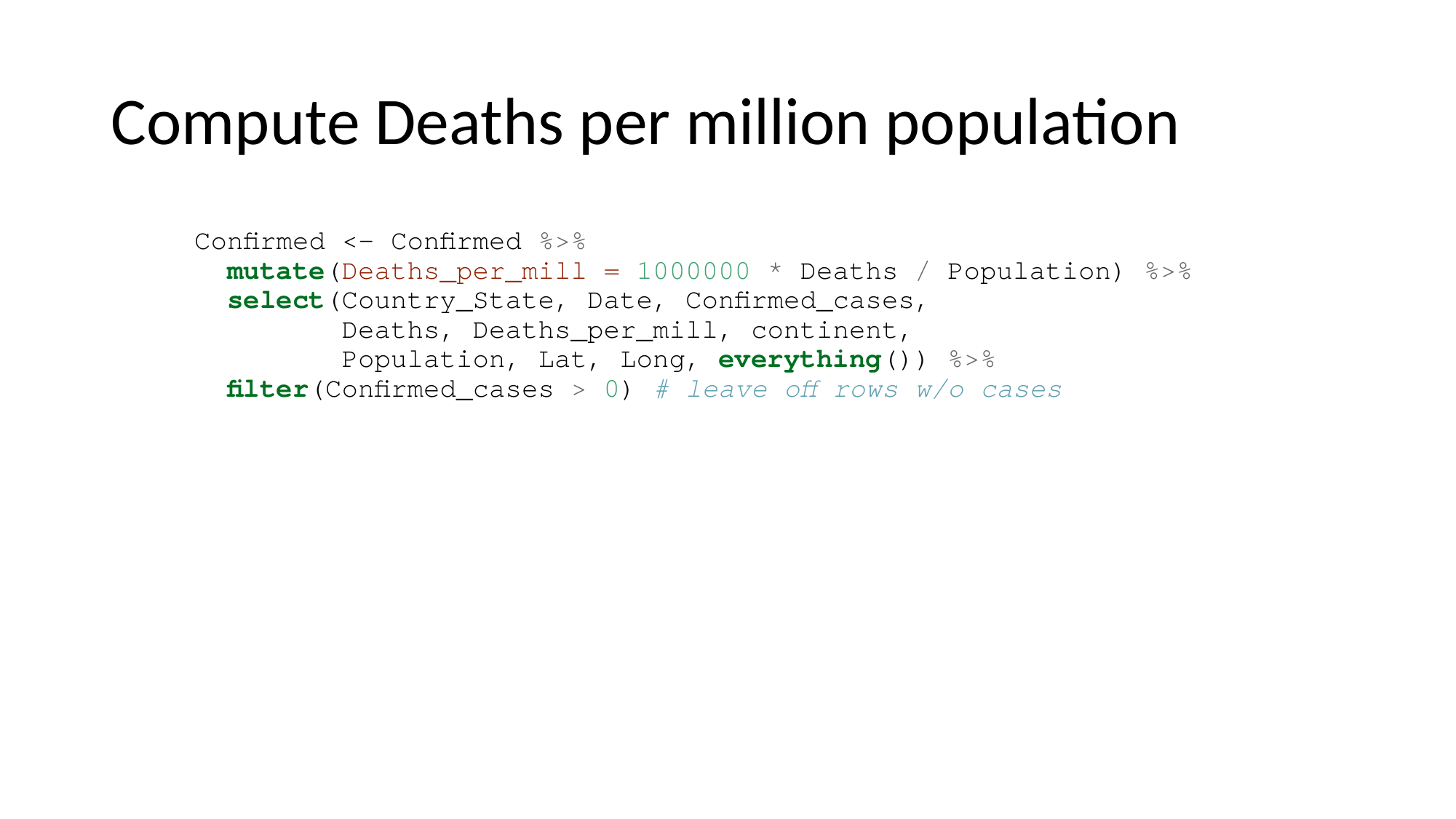

# Compute Deaths per million population
Confirmed <- Confirmed %>%
  mutate(Deaths_per_mill = 1000000 * Deaths / Population) %>%
  select(Country_State, Date, Confirmed_cases,
         Deaths, Deaths_per_mill, continent,
         Population, Lat, Long, everything()) %>%
  filter(Confirmed_cases > 0) # leave off rows w/o cases